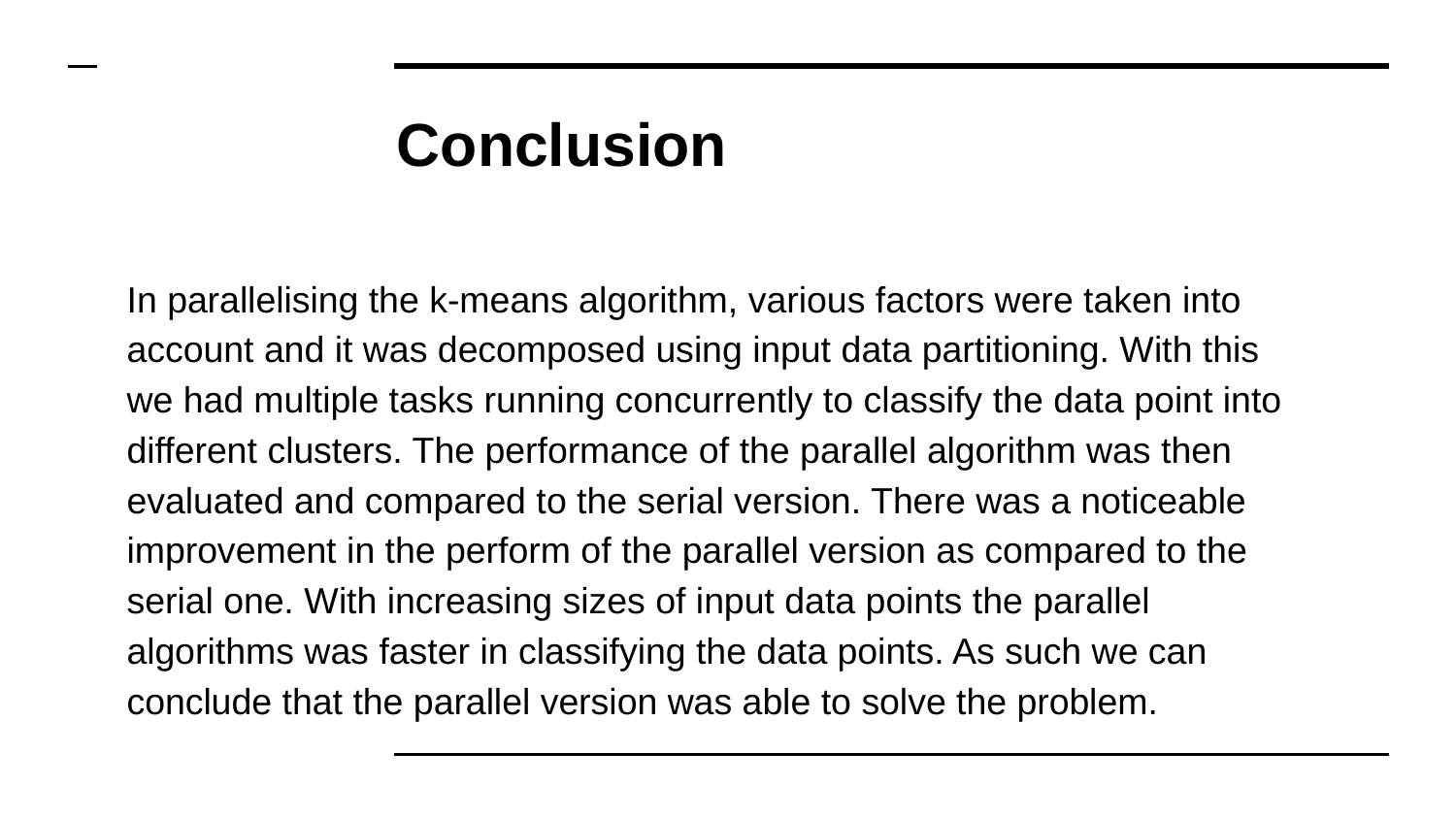

# Conclusion
In parallelising the k-means algorithm, various factors were taken into account and it was decomposed using input data partitioning. With this we had multiple tasks running concurrently to classify the data point into different clusters. The performance of the parallel algorithm was then evaluated and compared to the serial version. There was a noticeable improvement in the perform of the parallel version as compared to the serial one. With increasing sizes of input data points the parallel algorithms was faster in classifying the data points. As such we can conclude that the parallel version was able to solve the problem.